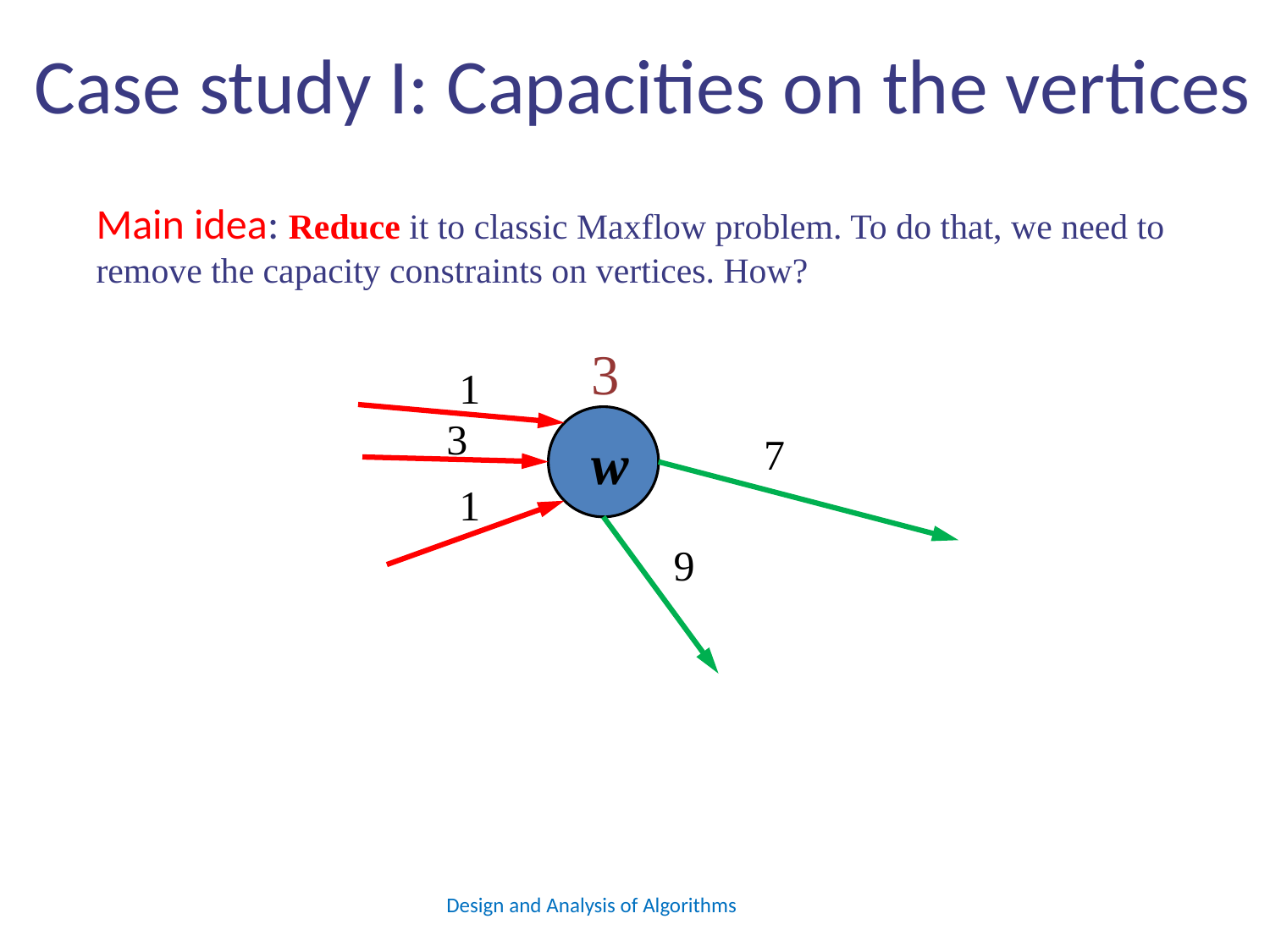

# Case study I: Capacities on the vertices
Main idea: Reduce it to classic Maxflow problem. To do that, we need to remove the capacity constraints on vertices. How?
3
1
3
 w
7
1
9
Design and Analysis of Algorithms